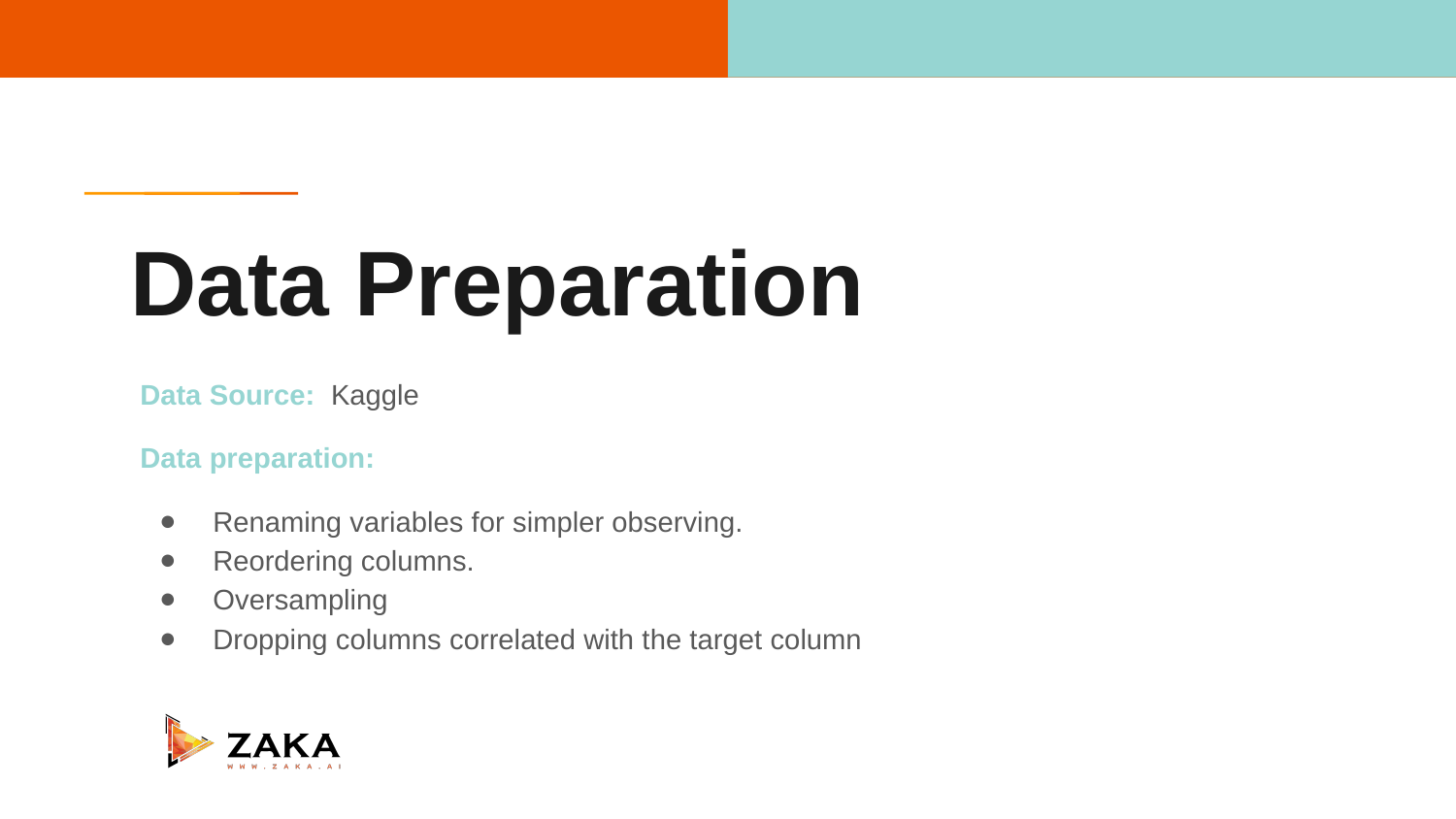

# Data Preparation
Data Source:  Kaggle
Data preparation:
Renaming variables for simpler observing.
Reordering columns.
Oversampling
Dropping columns correlated with the target column